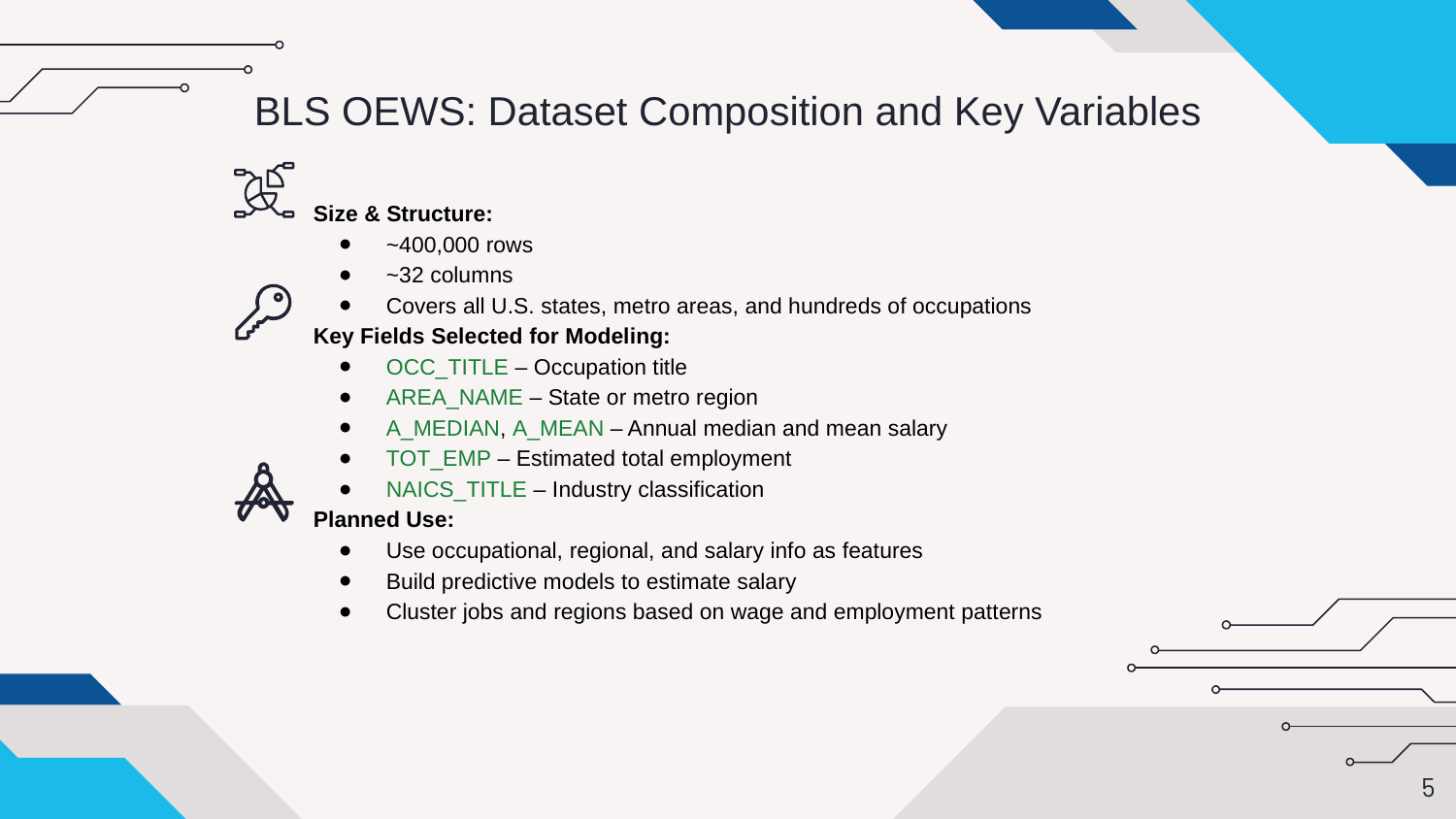

# BLS OEWS: Dataset Composition and Key Variables

Size & Structure:
~400,000 rows
~32 columns
Covers all U.S. states, metro areas, and hundreds of occupations
Key Fields Selected for Modeling:
OCC_TITLE – Occupation title
AREA_NAME – State or metro region
A_MEDIAN, A_MEAN – Annual median and mean salary
TOT_EMP – Estimated total employment
NAICS_TITLE – Industry classification
Planned Use:
Use occupational, regional, and salary info as features
Build predictive models to estimate salary
Cluster jobs and regions based on wage and employment patterns

5